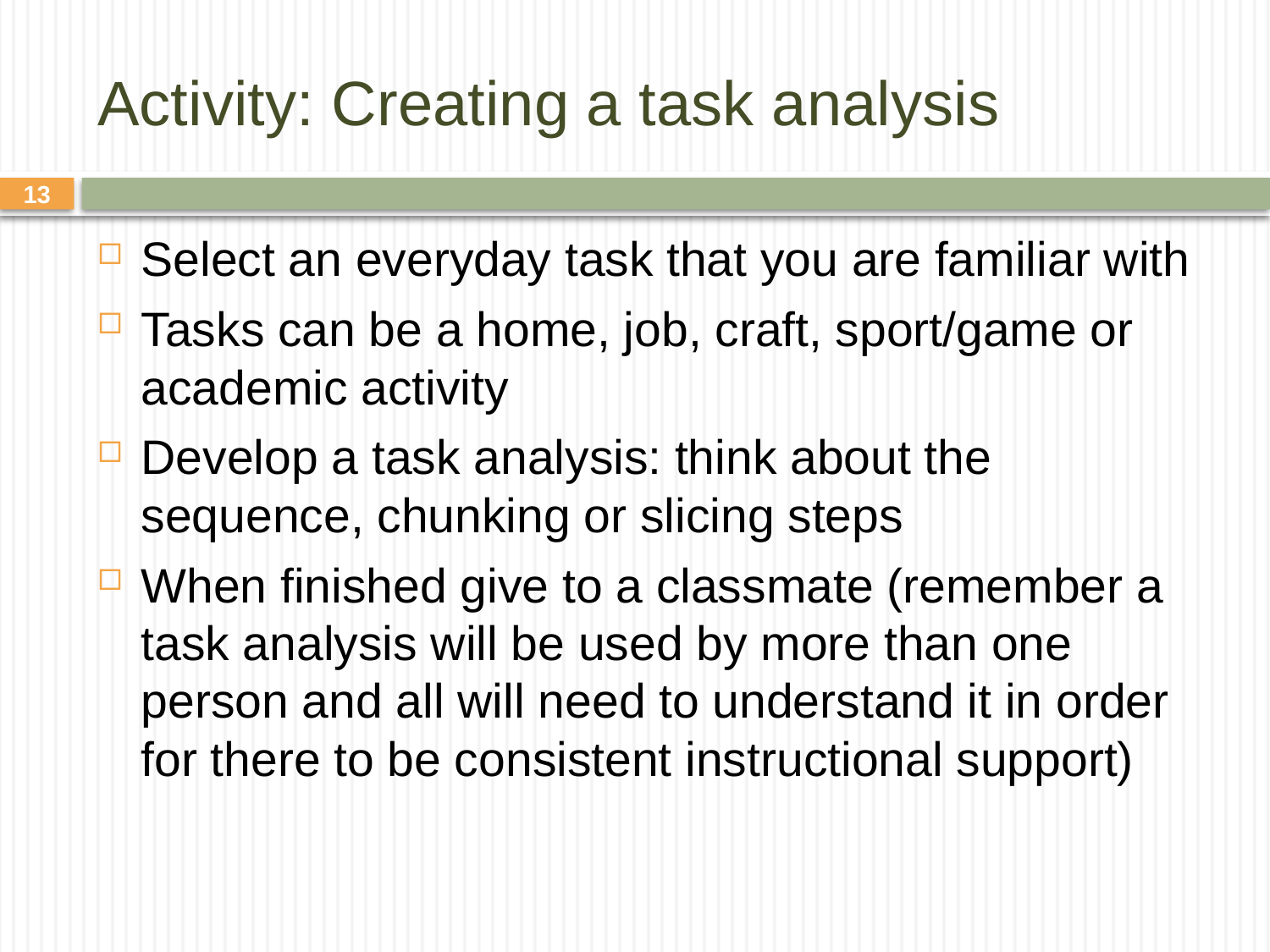

# Activity: Creating a task analysis
13
Select an everyday task that you are familiar with
Tasks can be a home, job, craft, sport/game or academic activity
Develop a task analysis: think about the sequence, chunking or slicing steps
When finished give to a classmate (remember a task analysis will be used by more than one person and all will need to understand it in order for there to be consistent instructional support)